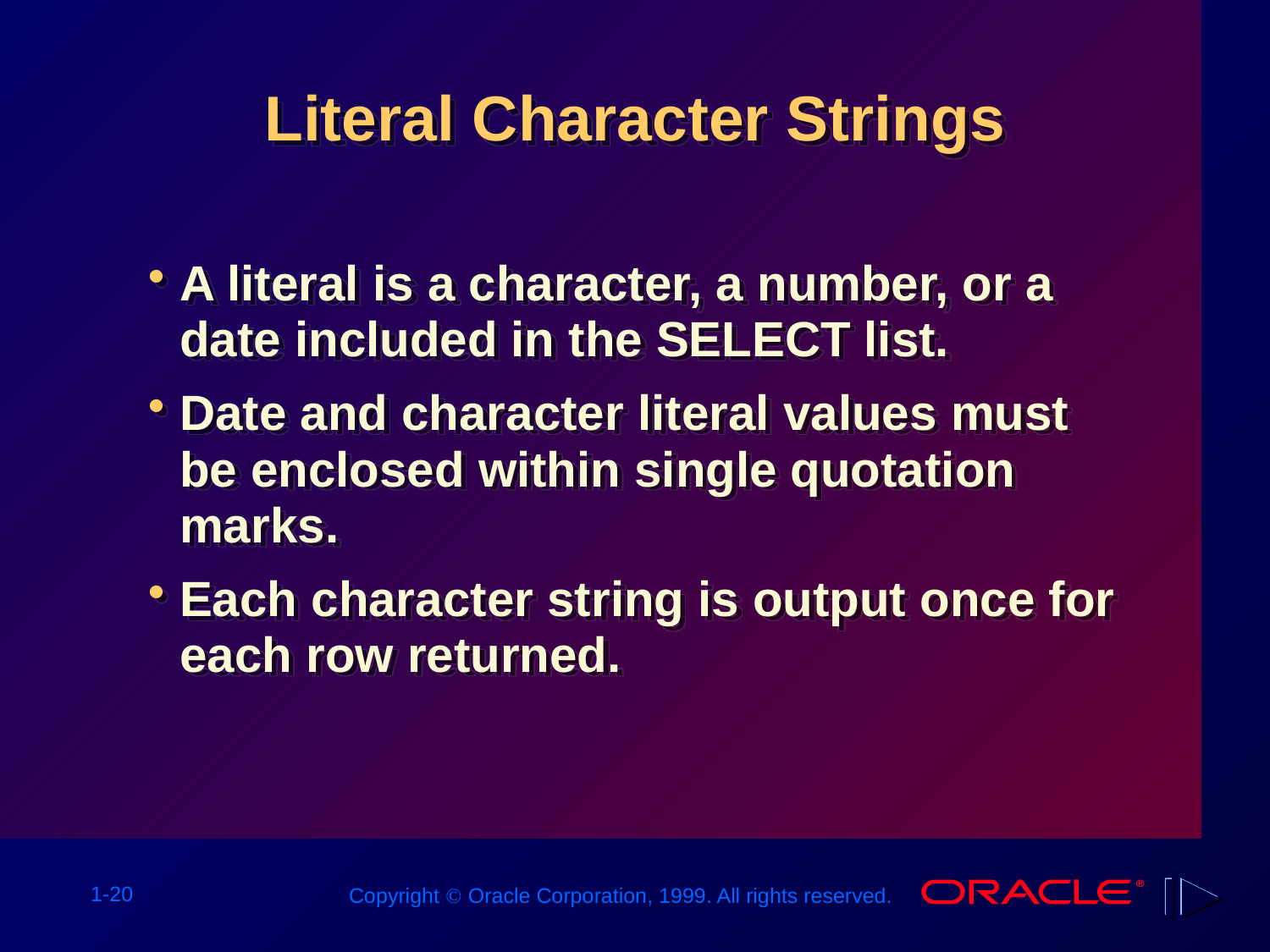

# Literal Character Strings
A literal is a character, a number, or a date included in the SELECT list.
Date and character literal values must be enclosed within single quotation marks.
Each character string is output once for each row returned.